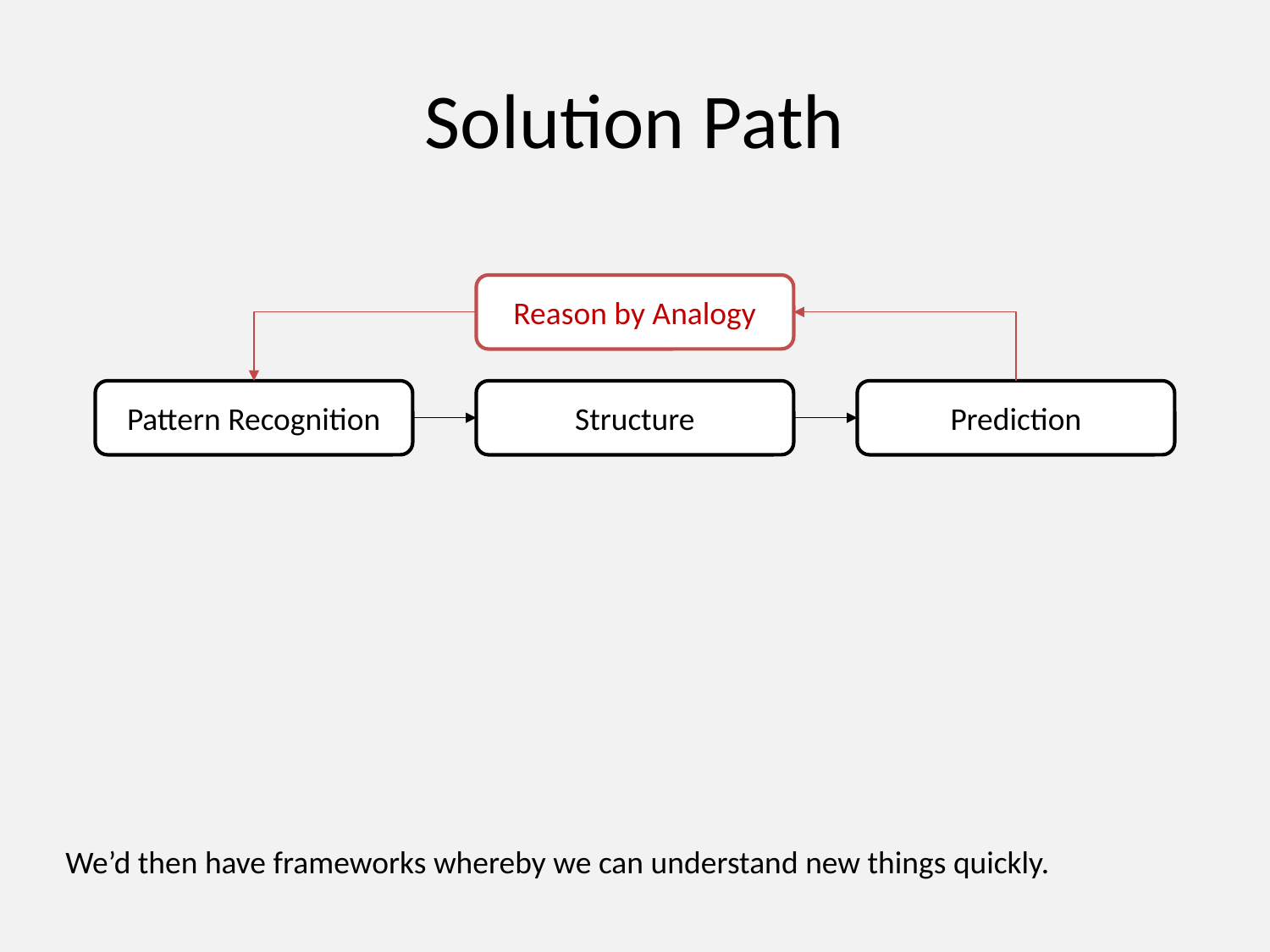

# Solution Path
Reason by Analogy
Pattern Recognition
Structure
Prediction
We’d then have frameworks whereby we can understand new things quickly.